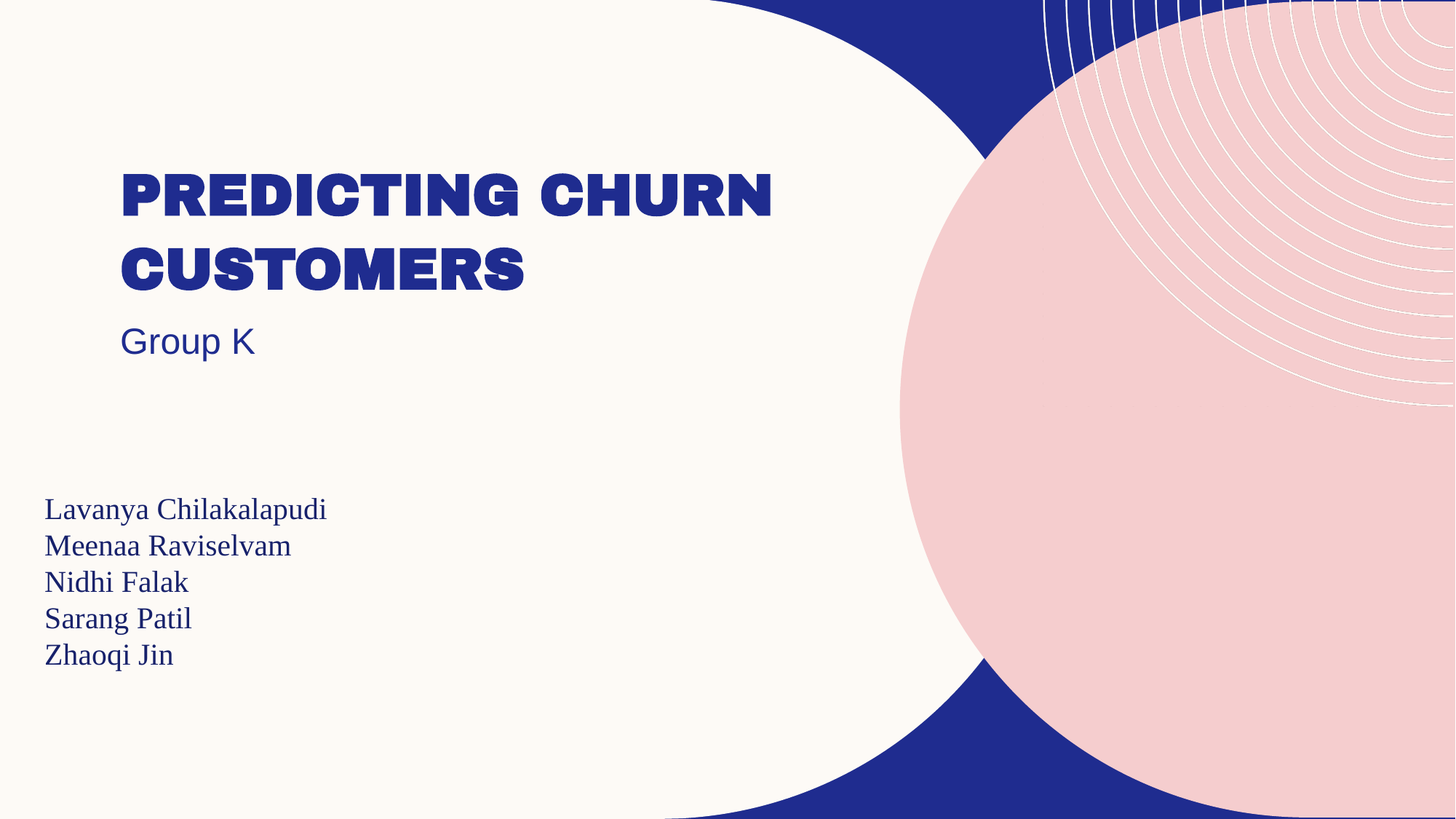

# Predicting Churn Customers
Group K
Lavanya Chilakalapudi
Meenaa Raviselvam
Nidhi Falak
Sarang Patil
Zhaoqi Jin